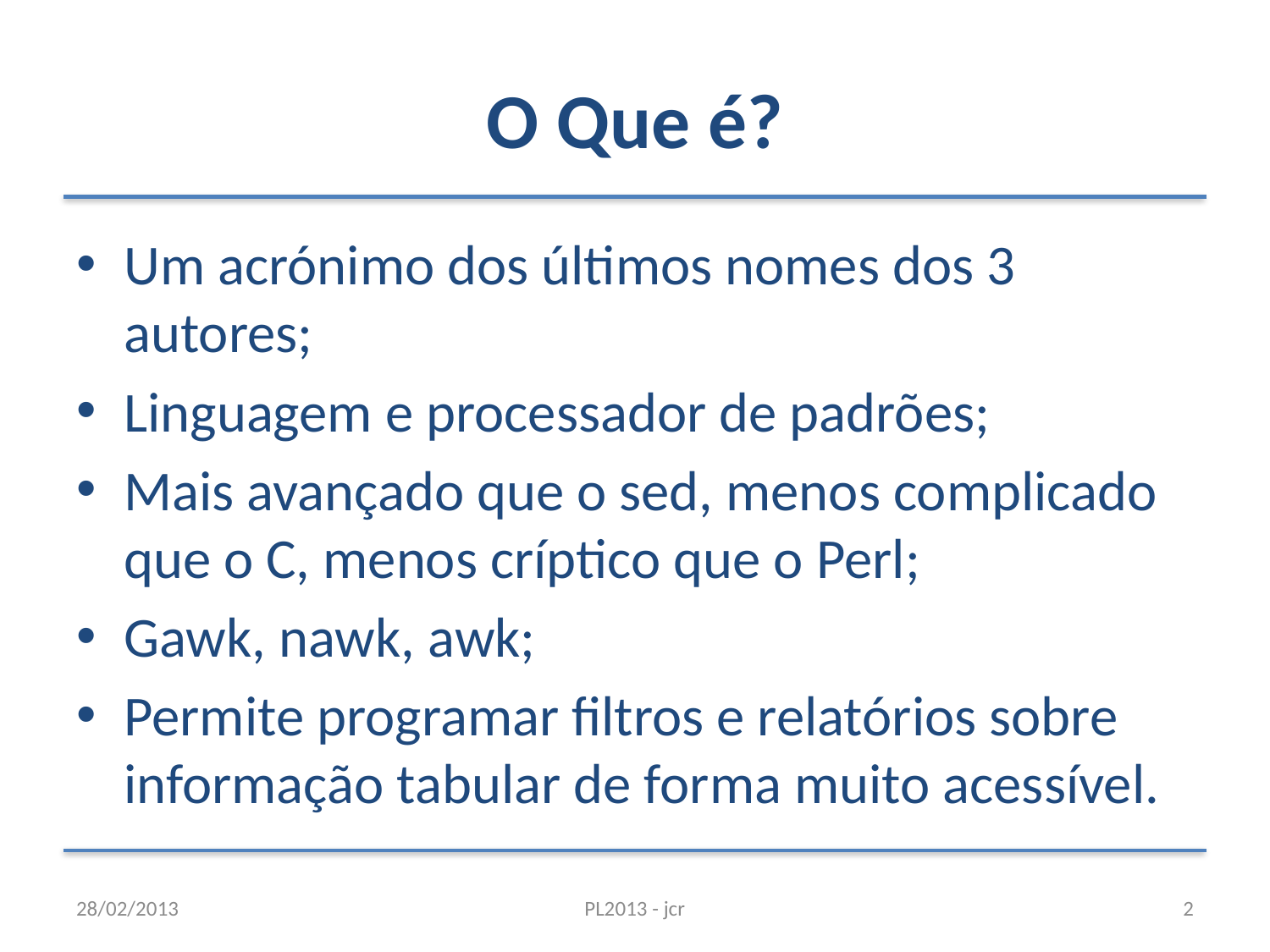

# O Que é?
Um acrónimo dos últimos nomes dos 3 autores;
Linguagem e processador de padrões;
Mais avançado que o sed, menos complicado que o C, menos críptico que o Perl;
Gawk, nawk, awk;
Permite programar filtros e relatórios sobre informação tabular de forma muito acessível.

28/02/2013
PL2013 - jcr
2